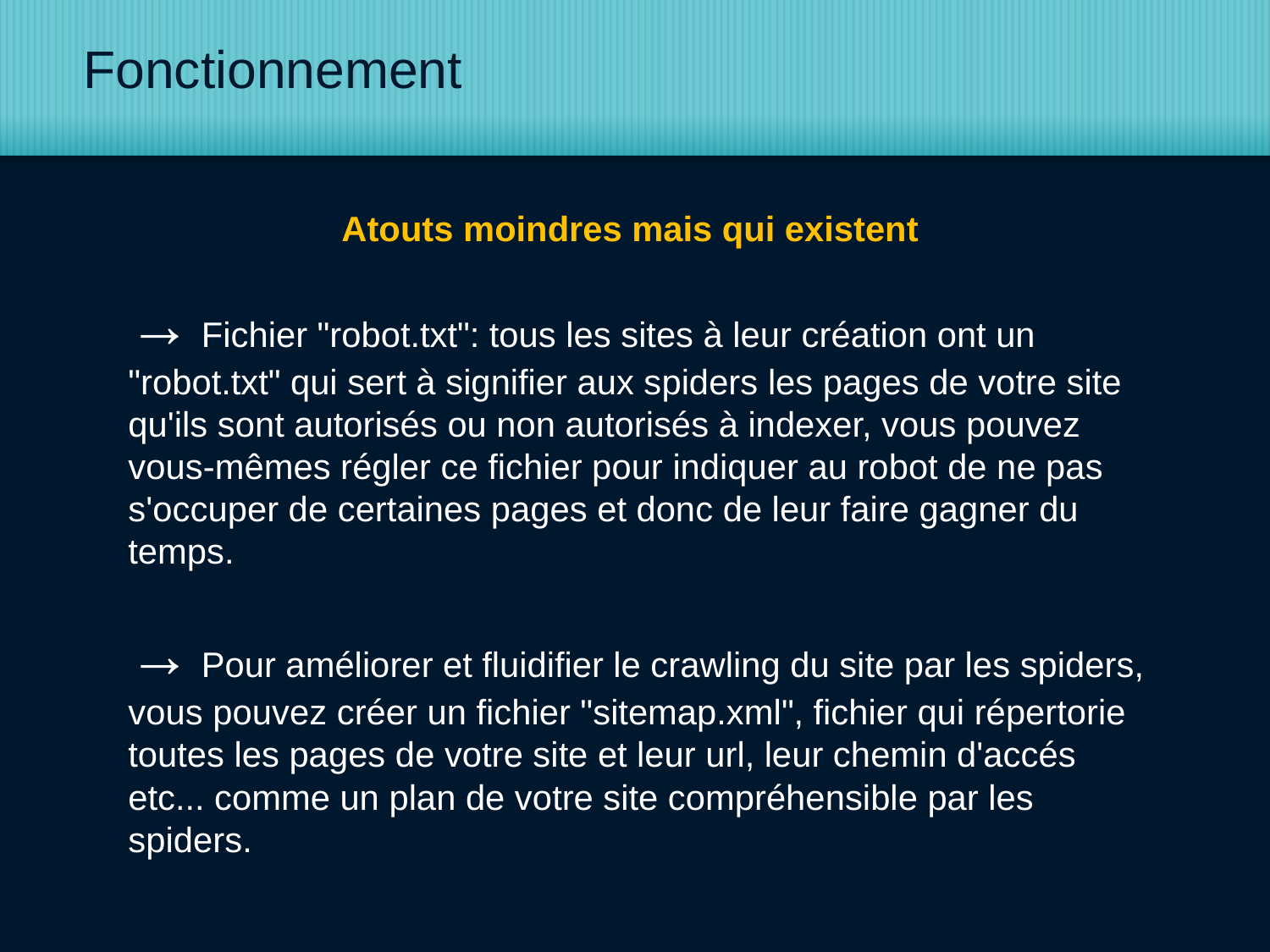

# Fonctionnement
Atouts moindres mais qui existent

→ Fichier "robot.txt": tous les sites à leur création ont un "robot.txt" qui sert à signifier aux spiders les pages de votre site qu'ils sont autorisés ou non autorisés à indexer, vous pouvez vous-mêmes régler ce fichier pour indiquer au robot de ne pas s'occuper de certaines pages et donc de leur faire gagner du temps.
→ Pour améliorer et fluidifier le crawling du site par les spiders, vous pouvez créer un fichier "sitemap.xml", fichier qui répertorie toutes les pages de votre site et leur url, leur chemin d'accés etc... comme un plan de votre site compréhensible par les spiders.

20